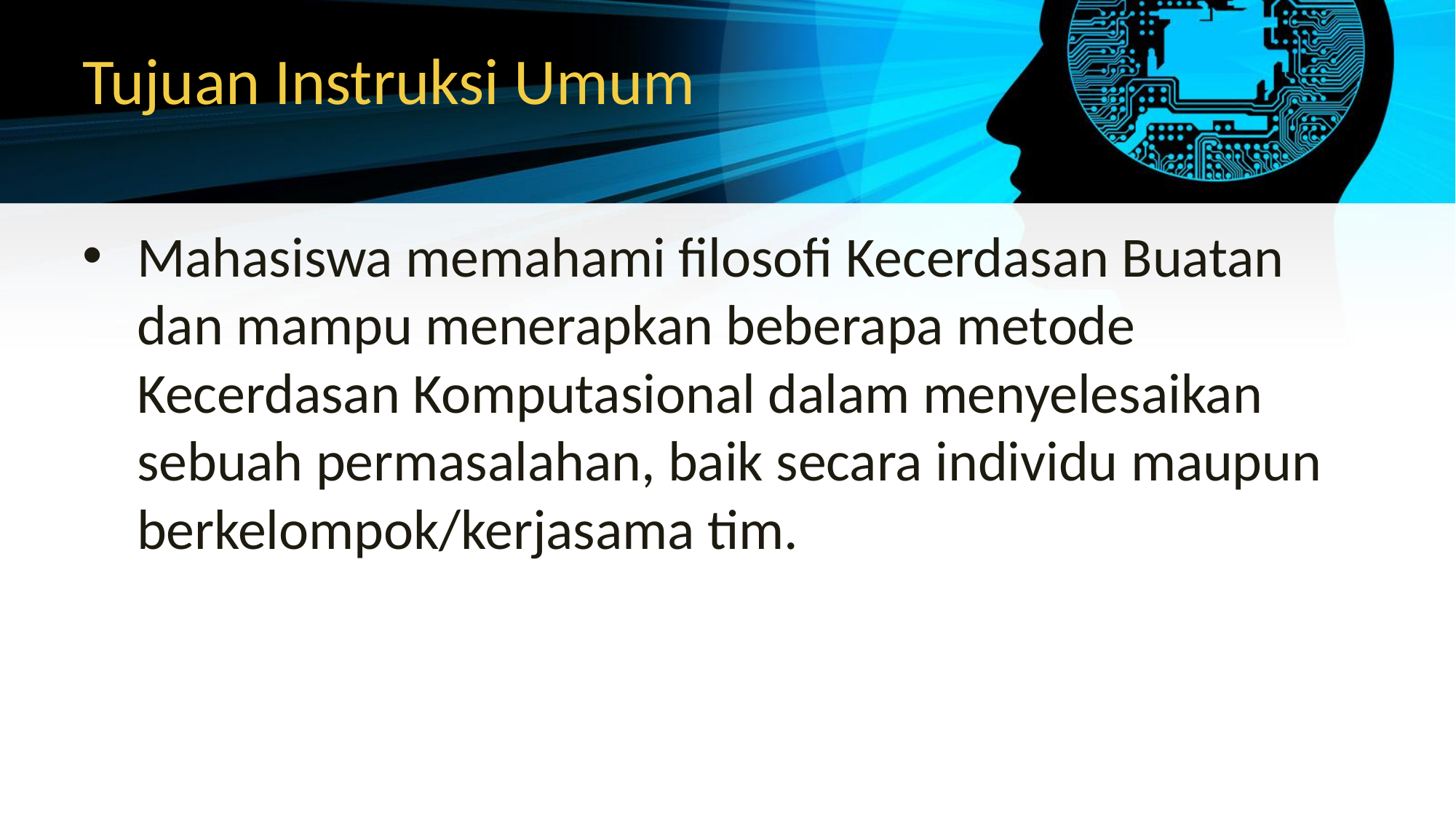

# Tujuan Instruksi Umum
Mahasiswa memahami filosofi Kecerdasan Buatan dan mampu menerapkan beberapa metode Kecerdasan Komputasional dalam menyelesaikan sebuah permasalahan, baik secara individu maupun berkelompok/kerjasama tim.